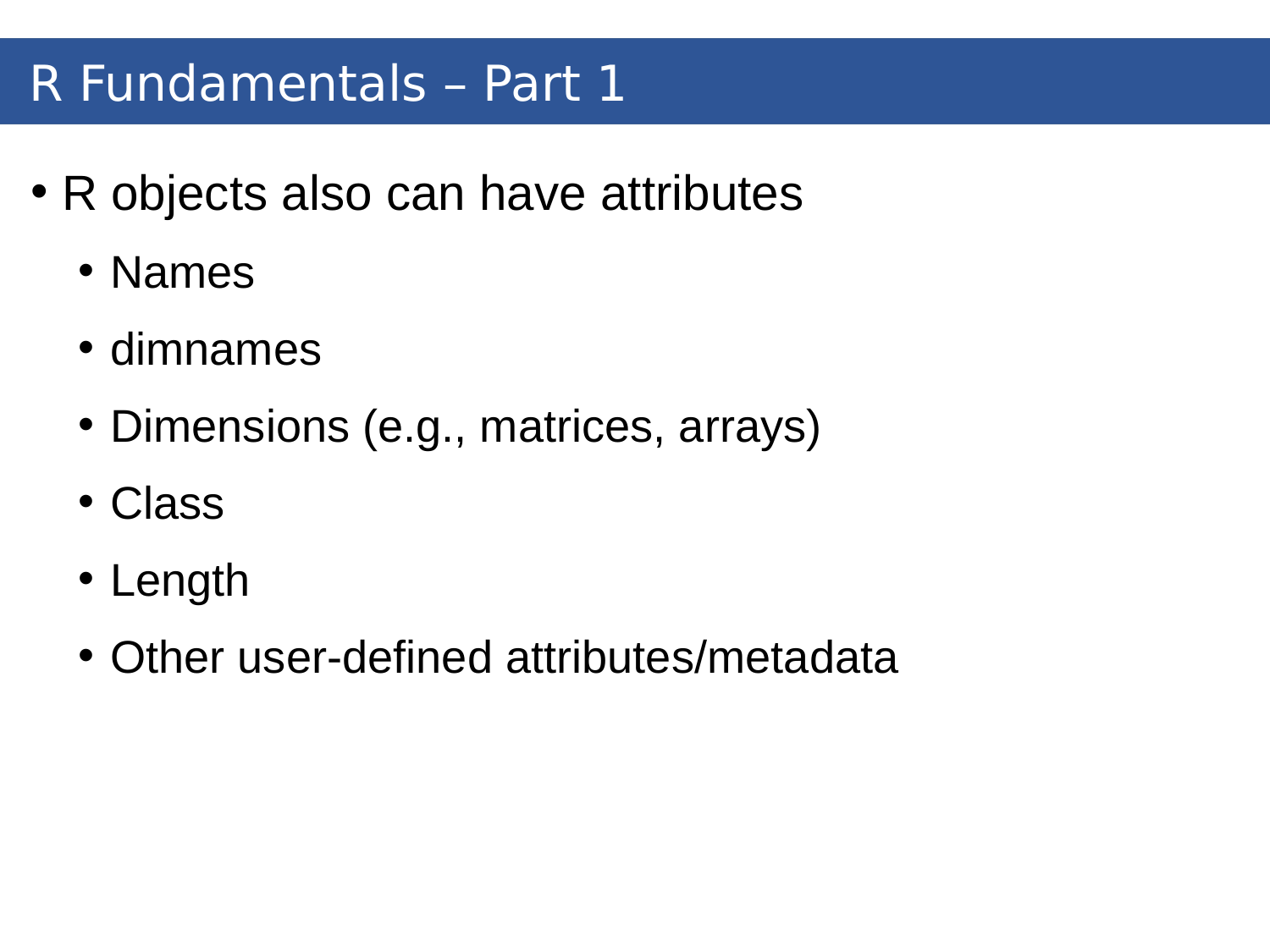

# R Fundamentals – Part 1
R objects also can have attributes
Names
dimnames
Dimensions (e.g., matrices, arrays)
Class
Length
Other user-defined attributes/metadata